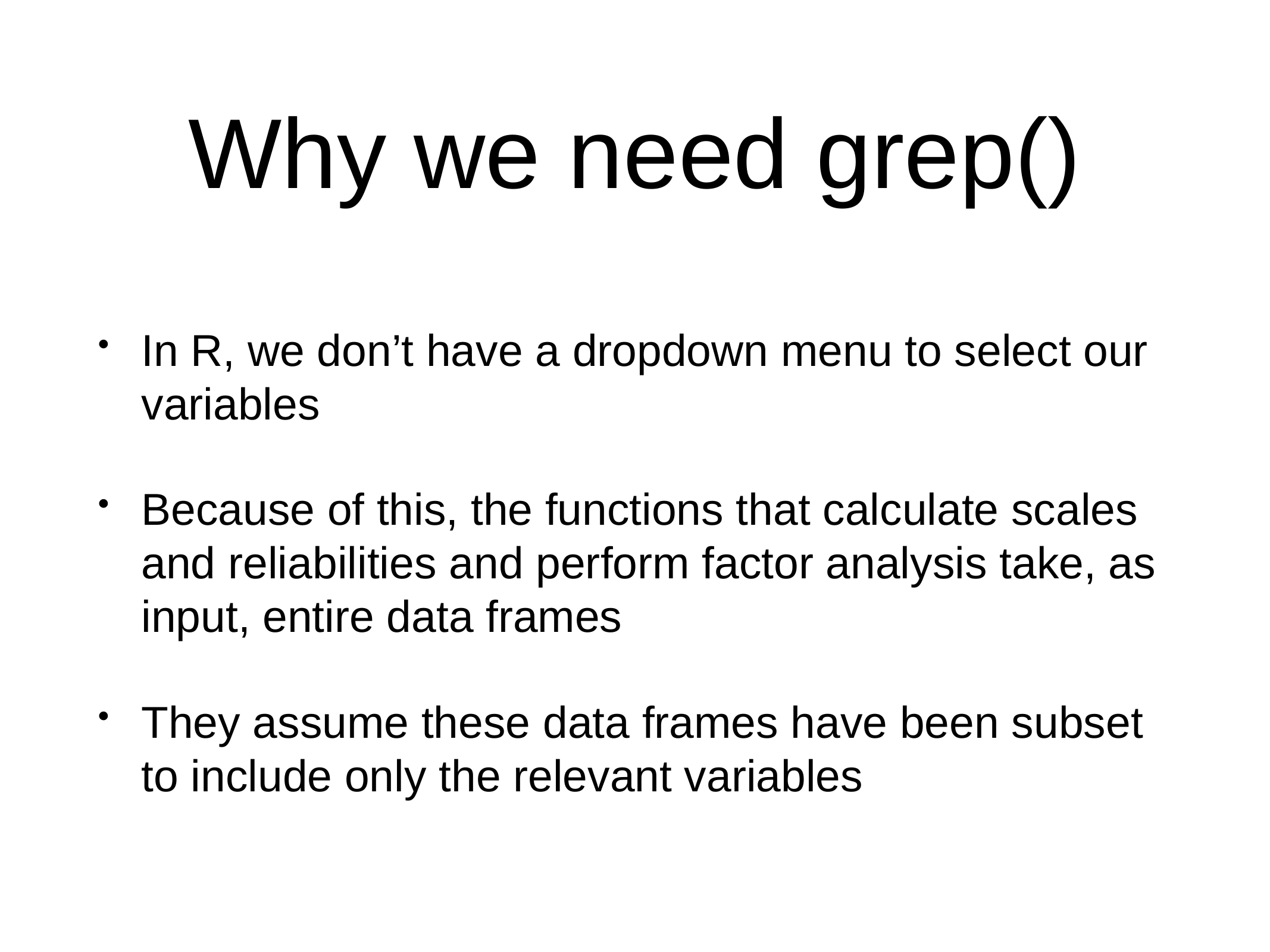

# Why we need grep()
In R, we don’t have a dropdown menu to select our variables
Because of this, the functions that calculate scales and reliabilities and perform factor analysis take, as input, entire data frames
They assume these data frames have been subset to include only the relevant variables